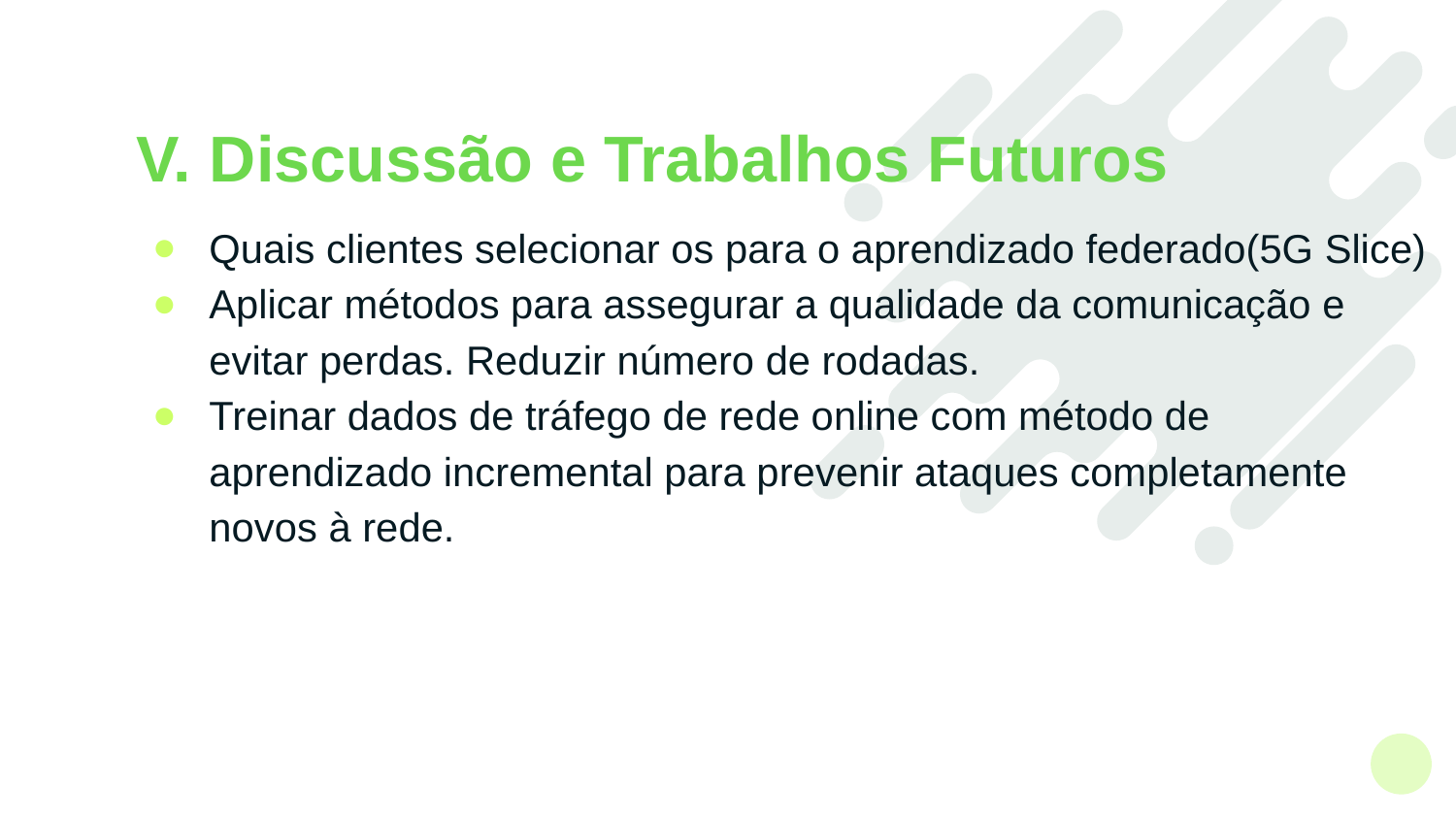

# V. Discussão e Trabalhos Futuros
Quais clientes selecionar os para o aprendizado federado(5G Slice)
Aplicar métodos para assegurar a qualidade da comunicação e evitar perdas. Reduzir número de rodadas.
Treinar dados de tráfego de rede online com método de aprendizado incremental para prevenir ataques completamente novos à rede.